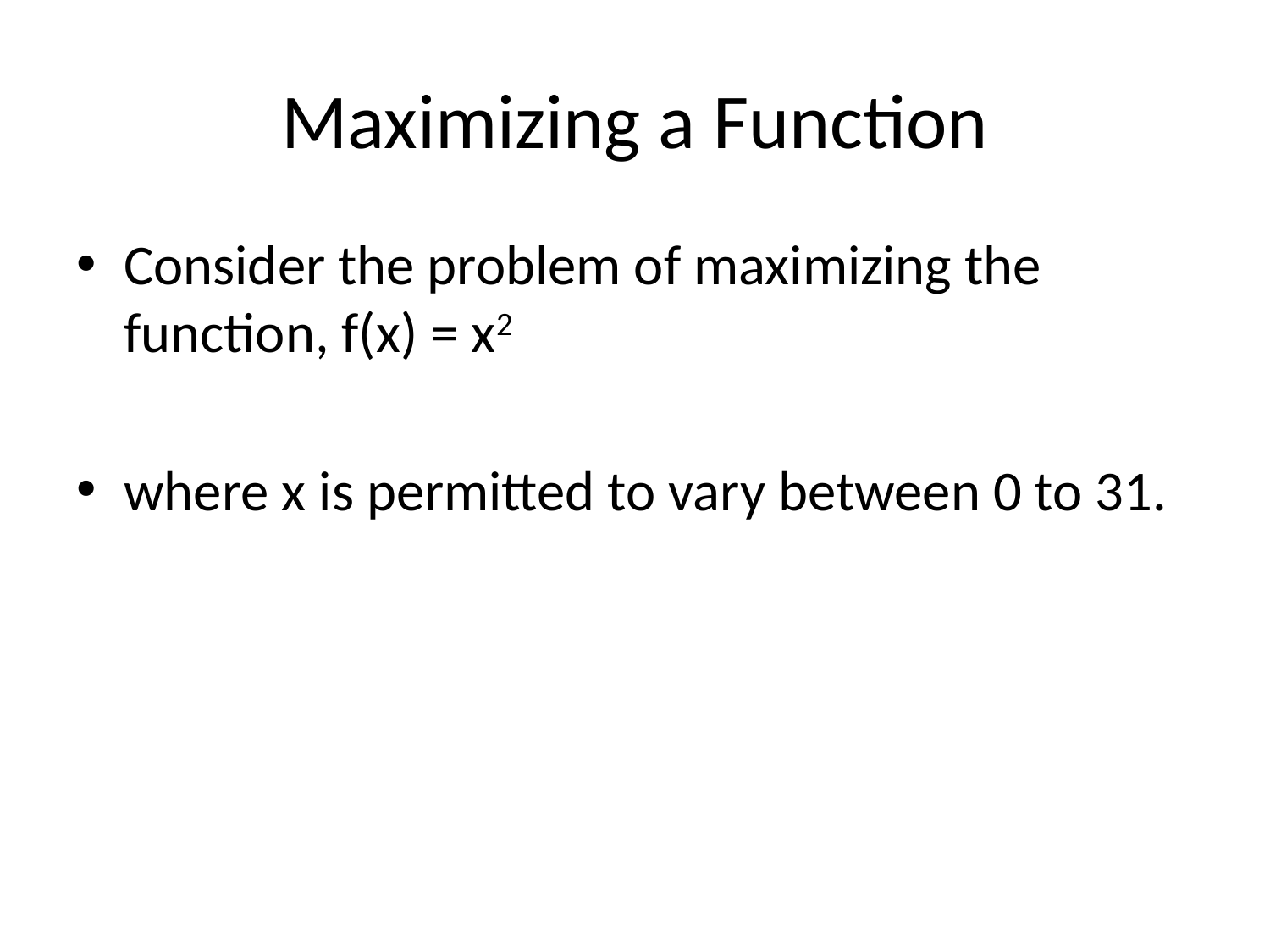

# Maximizing a Function
Consider the problem of maximizing the function, f(x) = x2

where x is permitted to vary between 0 to 31.